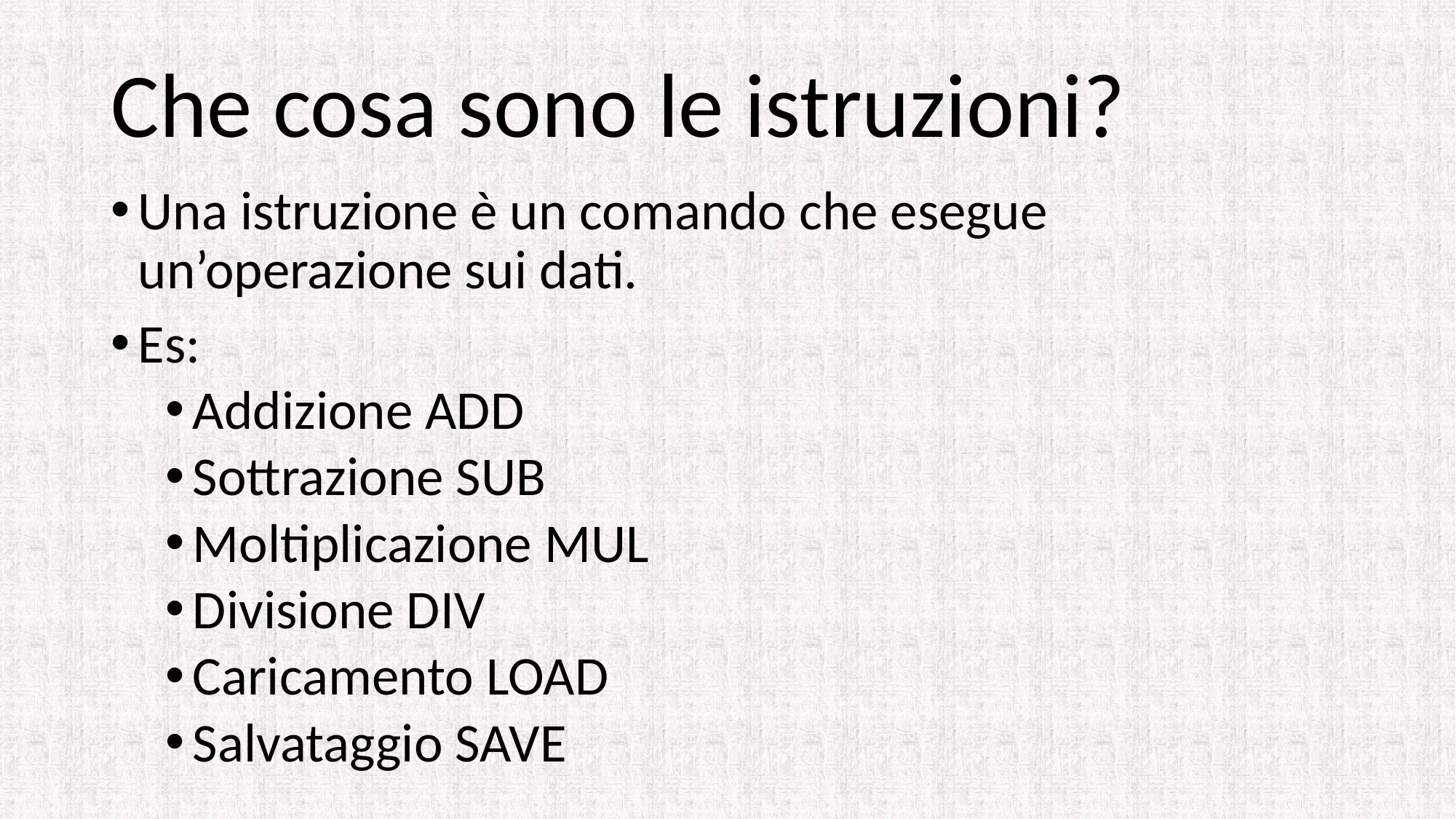

# Che cosa sono le istruzioni?
Una istruzione è un comando che esegue un’operazione sui dati.
Es:
Addizione ADD
Sottrazione SUB
Moltiplicazione MUL
Divisione DIV
Caricamento LOAD
Salvataggio SAVE